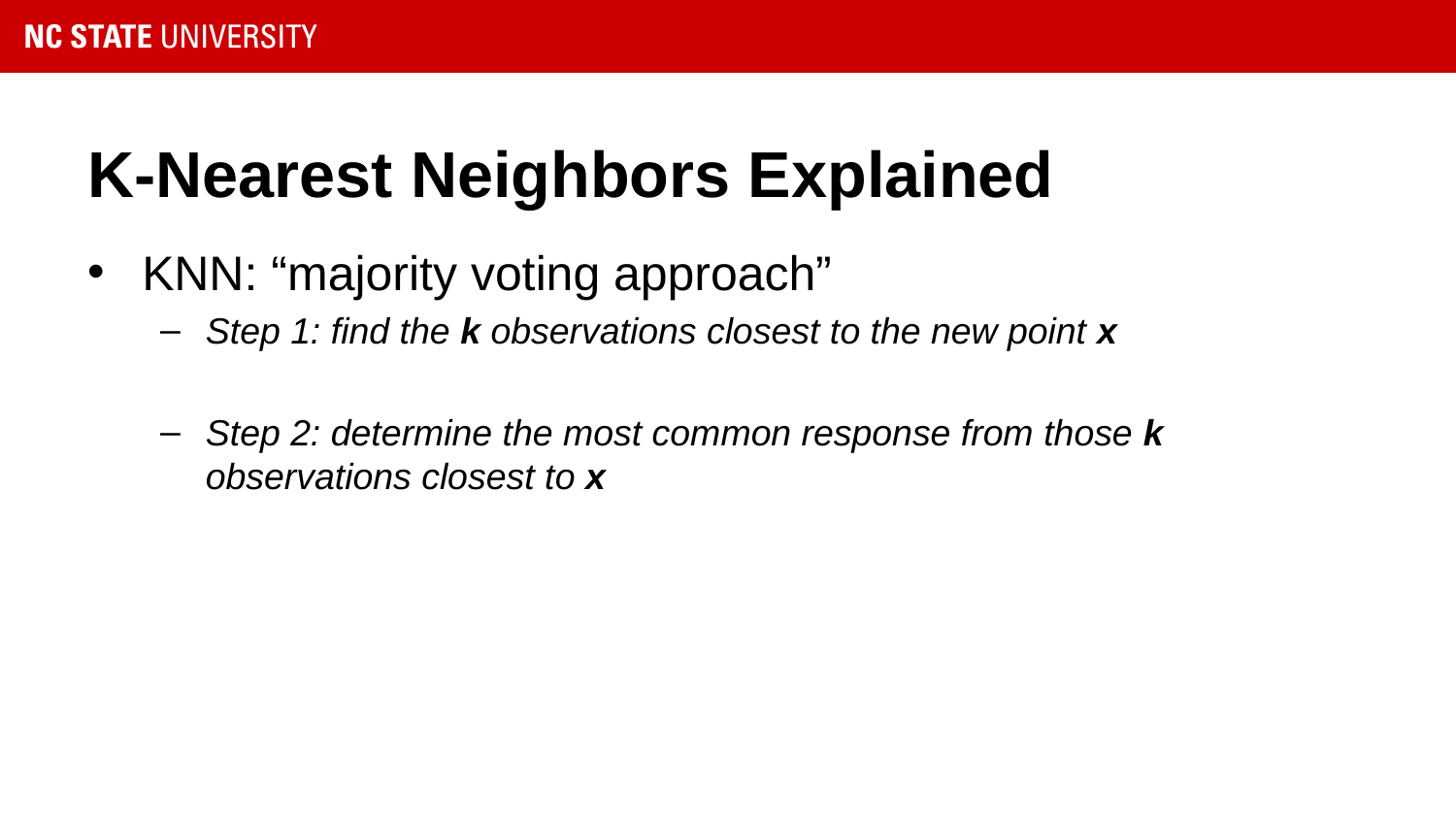

# K-Nearest Neighbors Explained
KNN: “majority voting approach”
Step 1: find the k observations closest to the new point x

Step 2: determine the most common response from those k observations closest to x